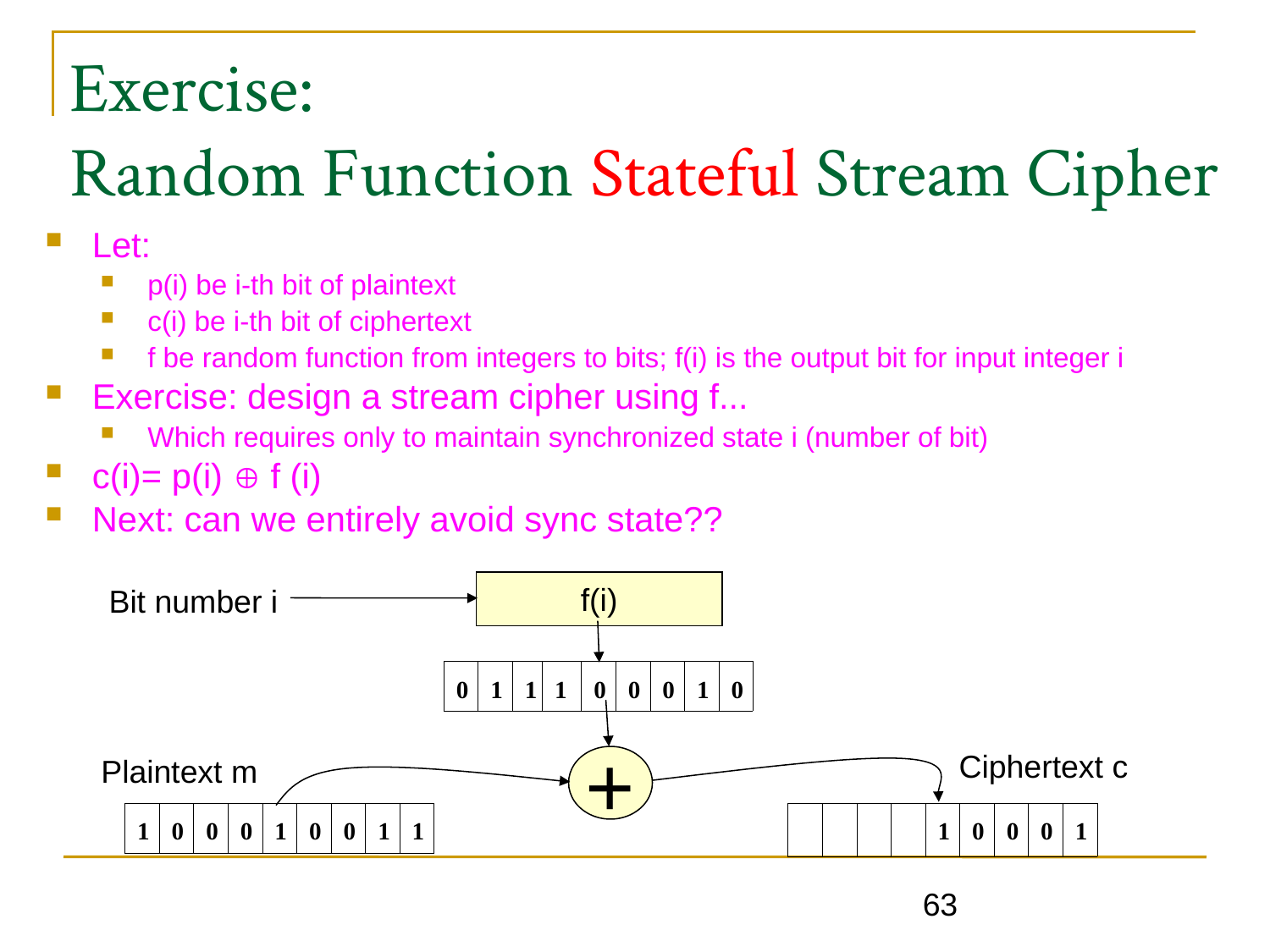

Exercise:
Random Function Stateful Stream Cipher
Let:
p(i) be i-th bit of plaintext
c(i) be i-th bit of ciphertext
f be random function from integers to bits; f(i) is the output bit for input integer i
Exercise: design a stream cipher using f...
Which requires only to maintain synchronized state i (number of bit)
c(i)= p(i) ⊕ f (i)
Next: can we entirely avoid sync state??

f(i)
Bit number i

| 0 | 1 | 1 | 1 | 0 | 0 | 0 | 1 | 0 |
| --- | --- | --- | --- | --- | --- | --- | --- | --- |

Ciphertext c
Plaintext m
+

|  |  |  |  | 1 | 0 | 0 | 0 | 1 |
| --- | --- | --- | --- | --- | --- | --- | --- | --- |
| 1 | 0 | 0 | 0 | 1 | 0 | 0 | 1 | 1 |
| --- | --- | --- | --- | --- | --- | --- | --- | --- |
63